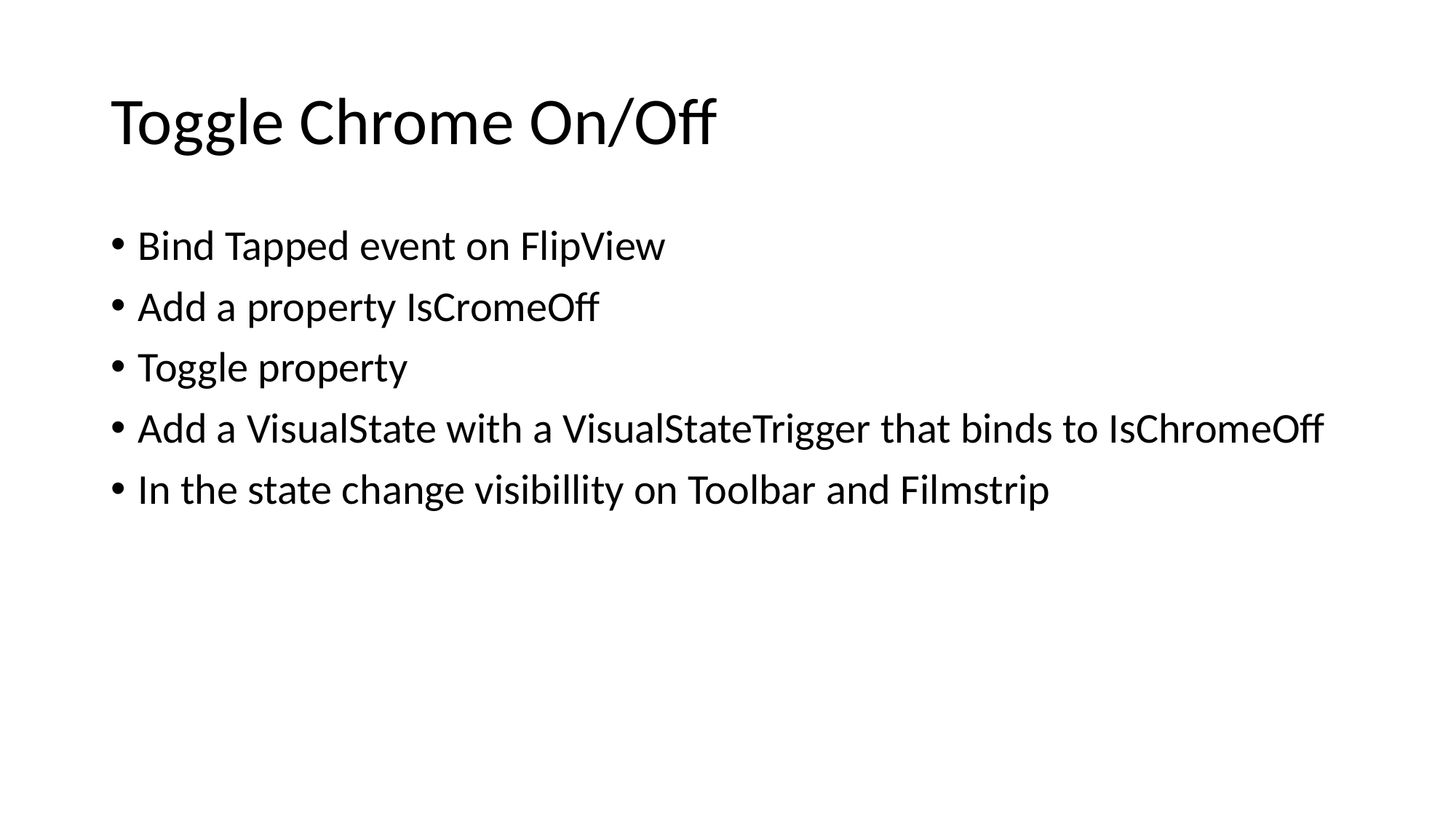

# Toggle Chrome On/Off
Bind Tapped event on FlipView
Add a property IsCromeOff
Toggle property
Add a VisualState with a VisualStateTrigger that binds to IsChromeOff
In the state change visibillity on Toolbar and Filmstrip